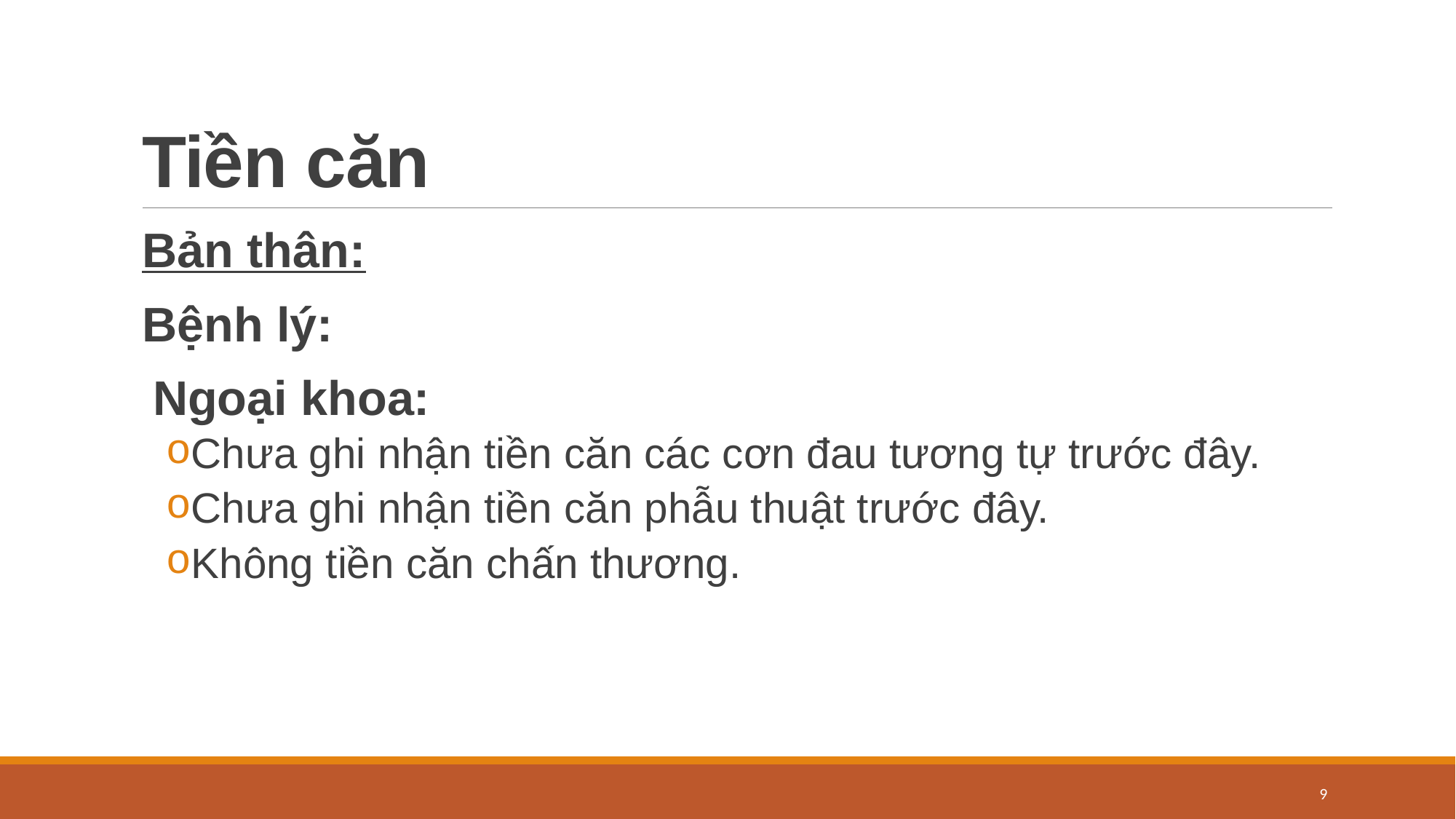

# Tiền căn
Bản thân:
Bệnh lý:
Ngoại khoa:
Chưa ghi nhận tiền căn các cơn đau tương tự trước đây.
Chưa ghi nhận tiền căn phẫu thuật trước đây.
Không tiền căn chấn thương.

9